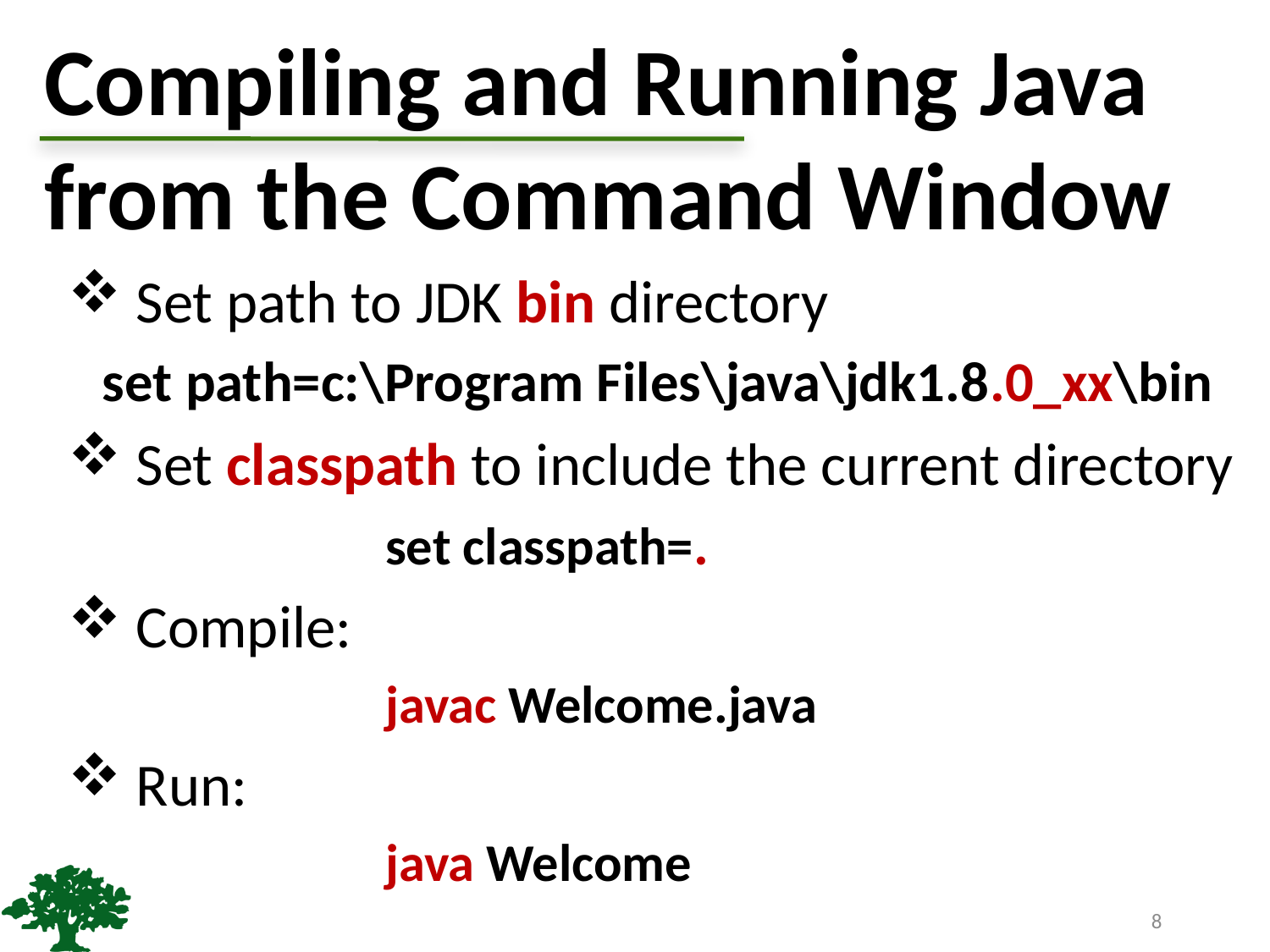

# Compiling and Running Java from the Command Window
 Set path to JDK bin directory
set path=c:\Program Files\java\jdk1.8.0_xx\bin
 Set classpath to include the current directory
		set classpath=.
 Compile:
		javac Welcome.java
 Run:
		java Welcome

8